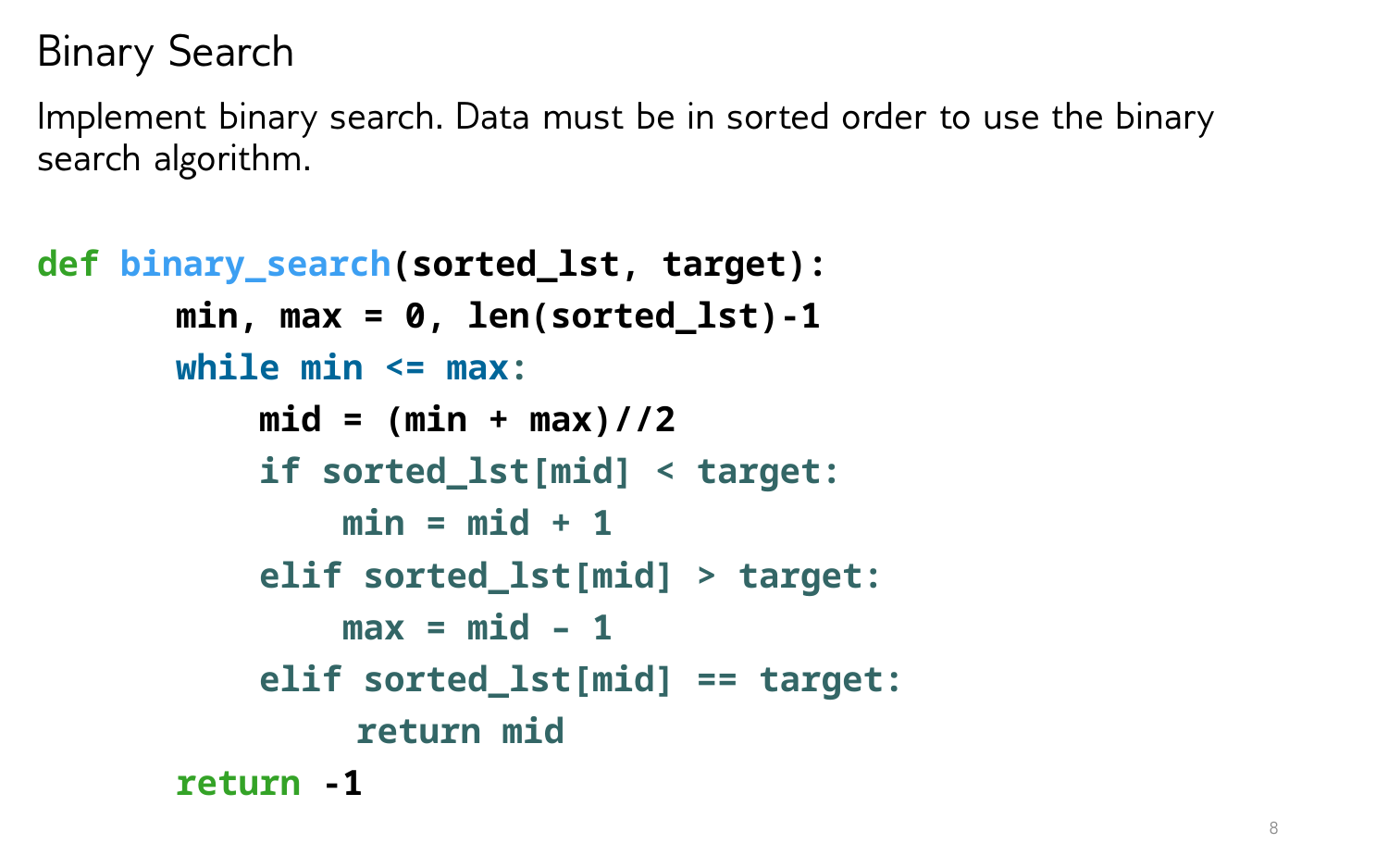

# Binary Search
Implement binary search. Data must be in sorted order to use the binary search algorithm.

def binary_search(sorted_lst, target):
	min, max = 0, len(sorted_lst)-1
	while min <= max:
	    mid = (min + max)//2
	    if sorted_lst[mid] < target:
	        min = mid + 1
	    elif sorted_lst[mid] > target:
	        max = mid – 1
	    elif sorted_lst[mid] == target:
		  return mid
   	return -1

8